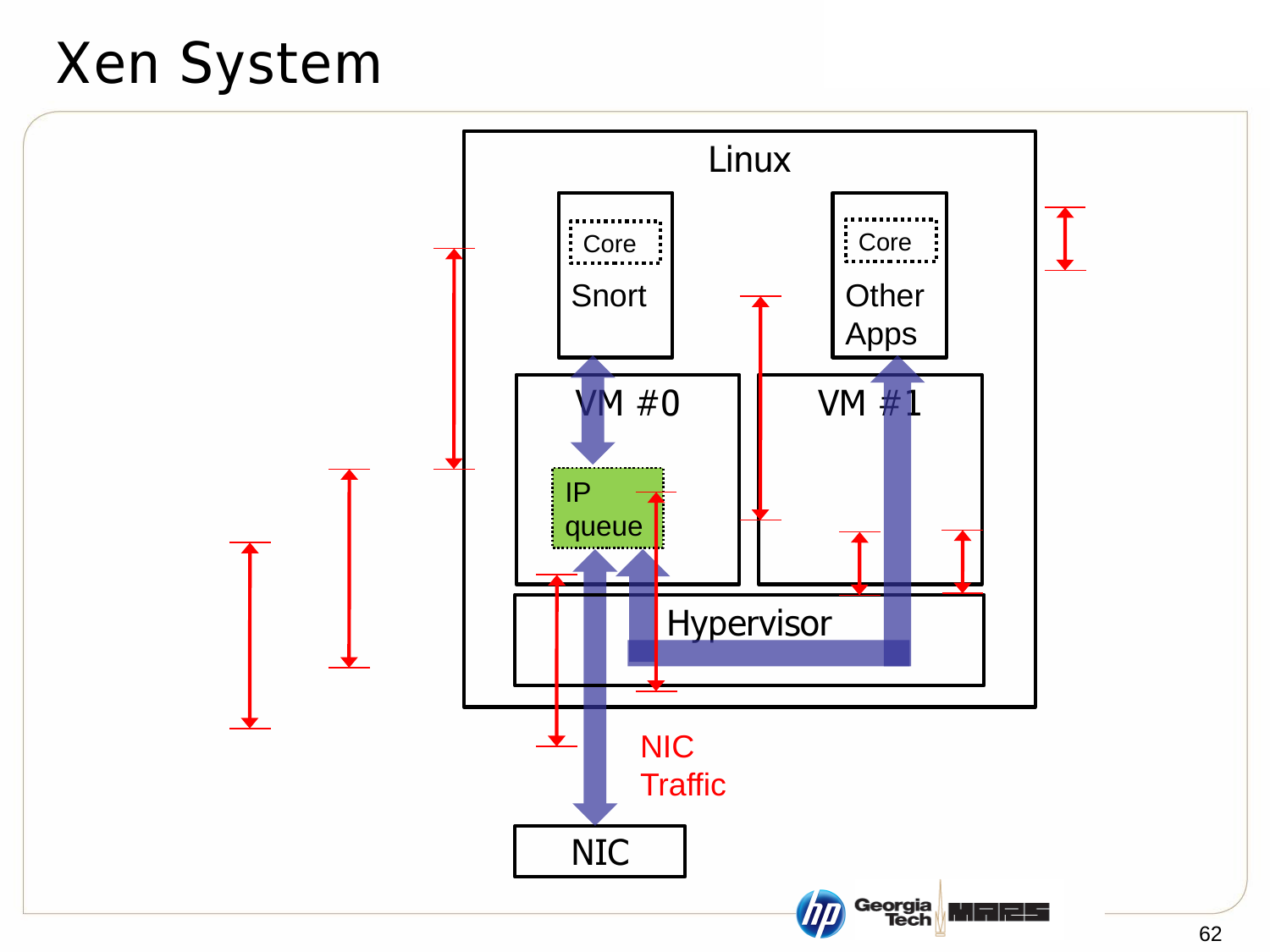

# Xen System
Linux

Snort

Other Apps
Core
Core

VM #1
VM #0
IP queue

Hypervisor

NIC Traffic
NIC